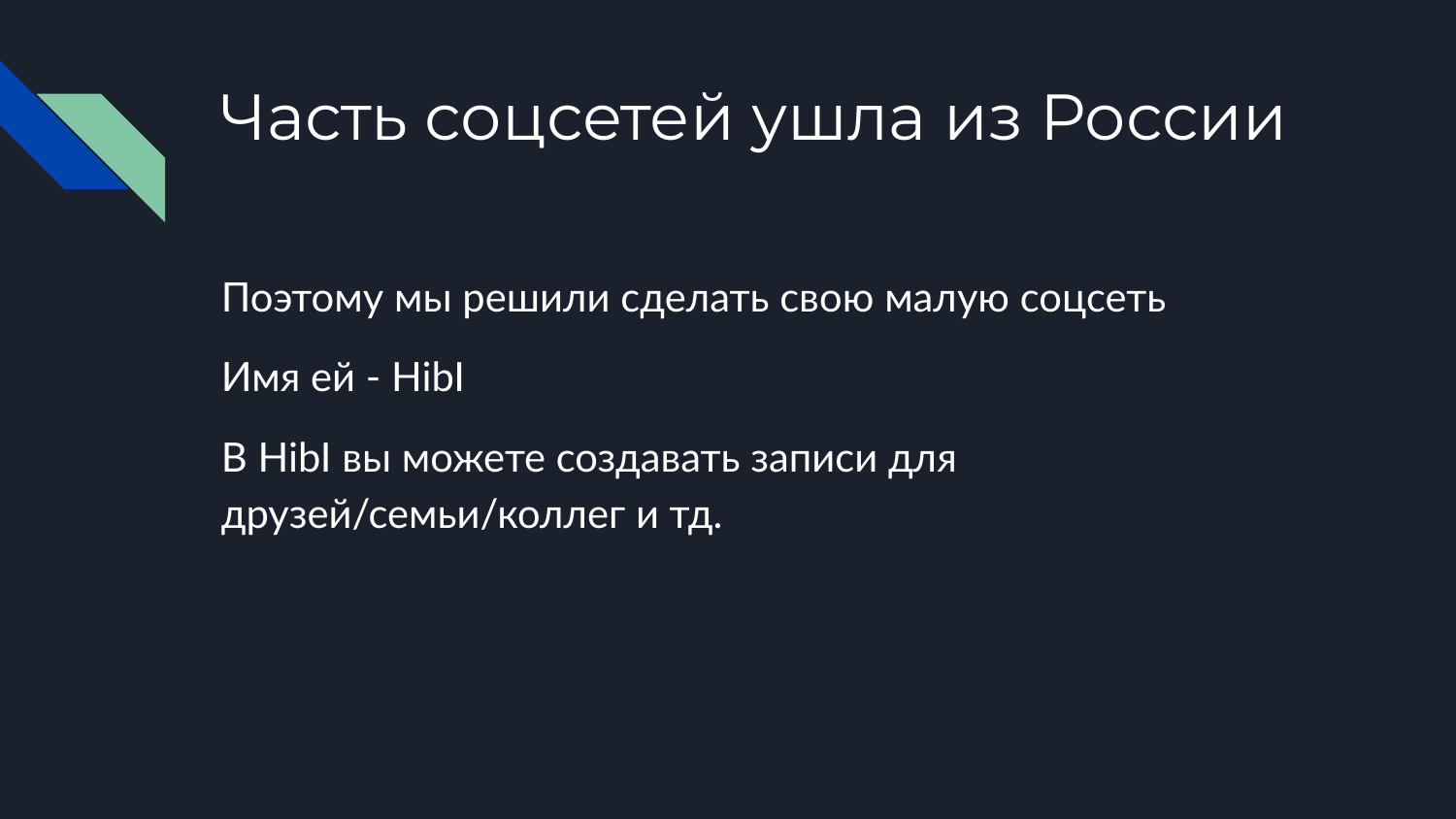

# Часть соцсетей ушла из России
Поэтому мы решили сделать свою малую соцсеть
Имя ей - HibI
В HibI вы можете создавать записи для друзей/семьи/коллег и тд.